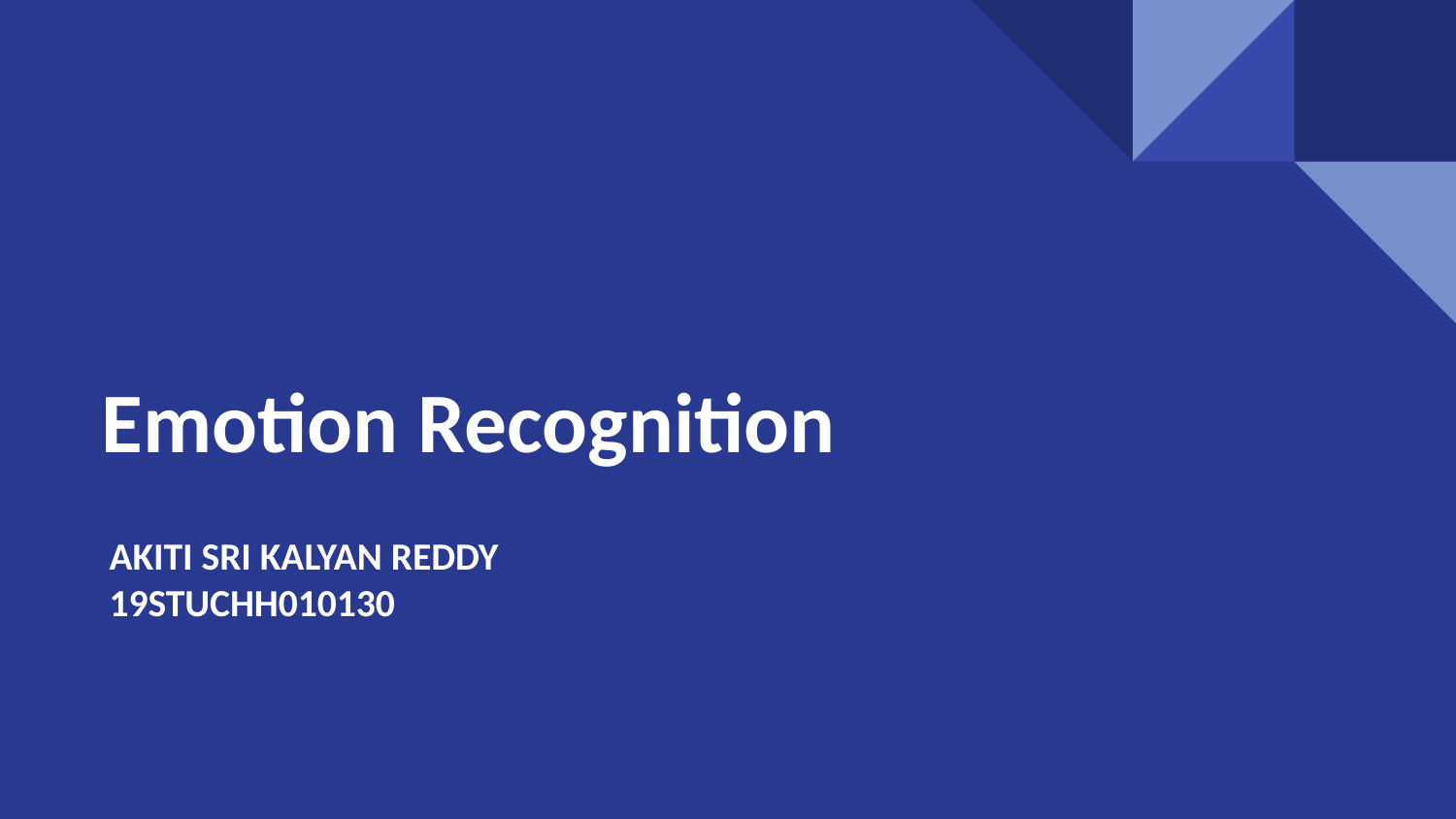

# Emotion Recognition
AKITI SRI KALYAN REDDY
19STUCHH010130